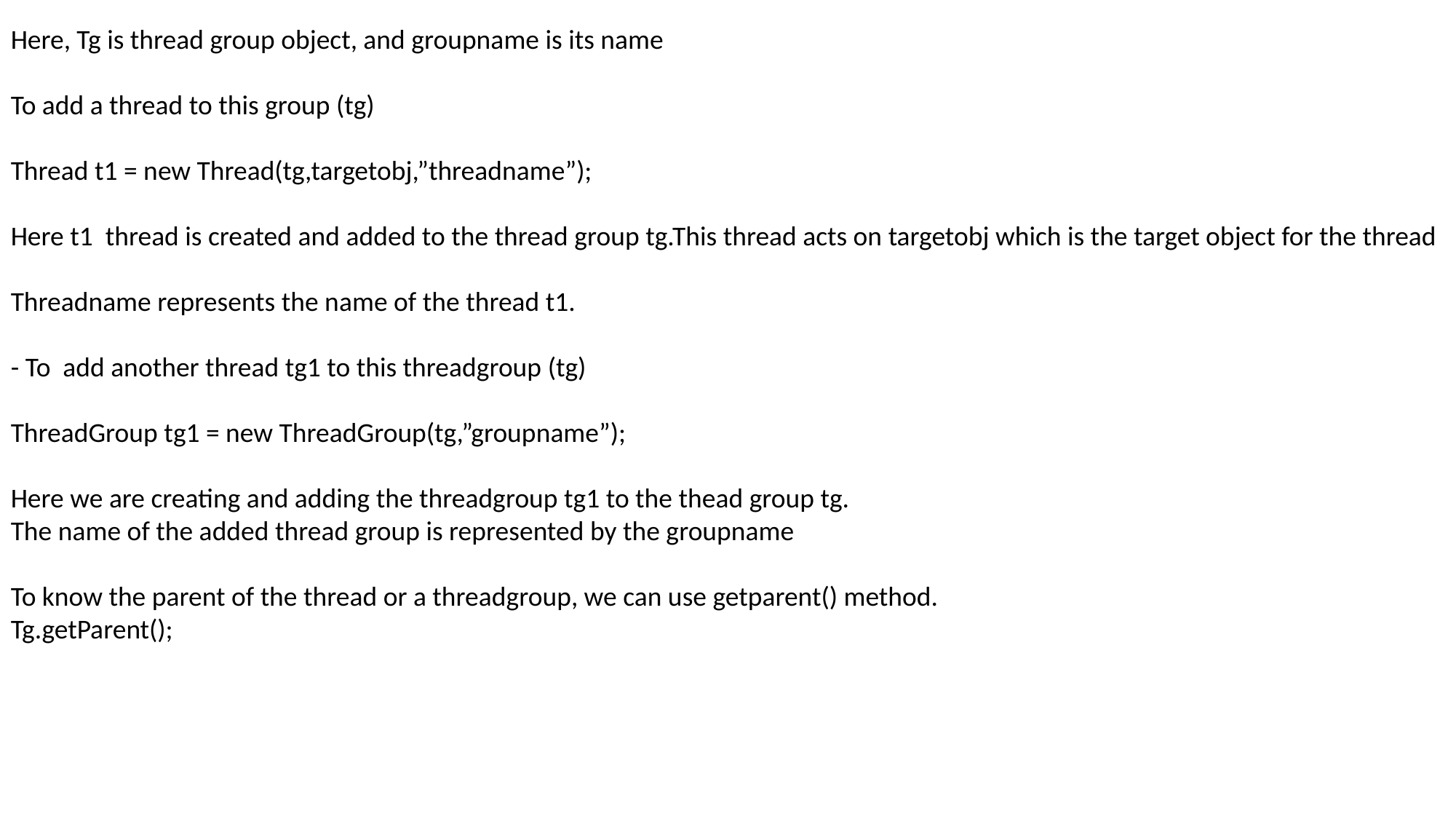

Here, Tg is thread group object, and groupname is its name

To add a thread to this group (tg)

Thread t1 = new Thread(tg,targetobj,”threadname”);

Here t1  thread is created and added to the thread group tg.This thread acts on targetobj which is the target object for the thread

Threadname represents the name of the thread t1.

- To  add another thread tg1 to this threadgroup (tg)

ThreadGroup tg1 = new ThreadGroup(tg,”groupname”);

Here we are creating and adding the threadgroup tg1 to the thead group tg.
The name of the added thread group is represented by the groupname

To know the parent of the thread or a threadgroup, we can use getparent() method.
Tg.getParent();